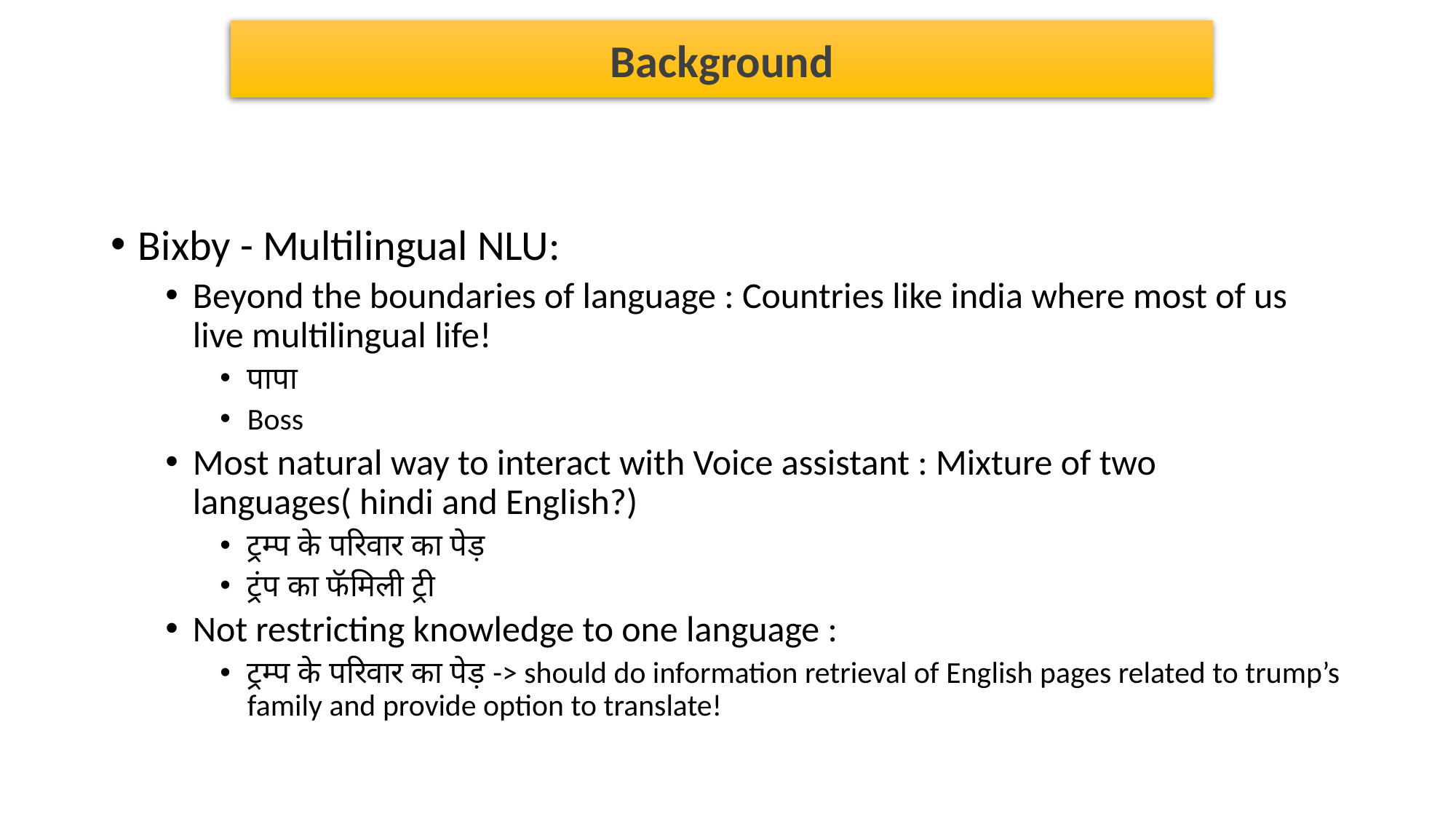

Background
Bixby - Multilingual NLU:
Beyond the boundaries of language : Countries like india where most of us live multilingual life!
पापा
Boss
Most natural way to interact with Voice assistant : Mixture of two languages( hindi and English?)
ट्रम्प के परिवार का पेड़
ट्रंप का फॅमिली ट्री
Not restricting knowledge to one language :
ट्रम्प के परिवार का पेड़ -> should do information retrieval of English pages related to trump’s family and provide option to translate!